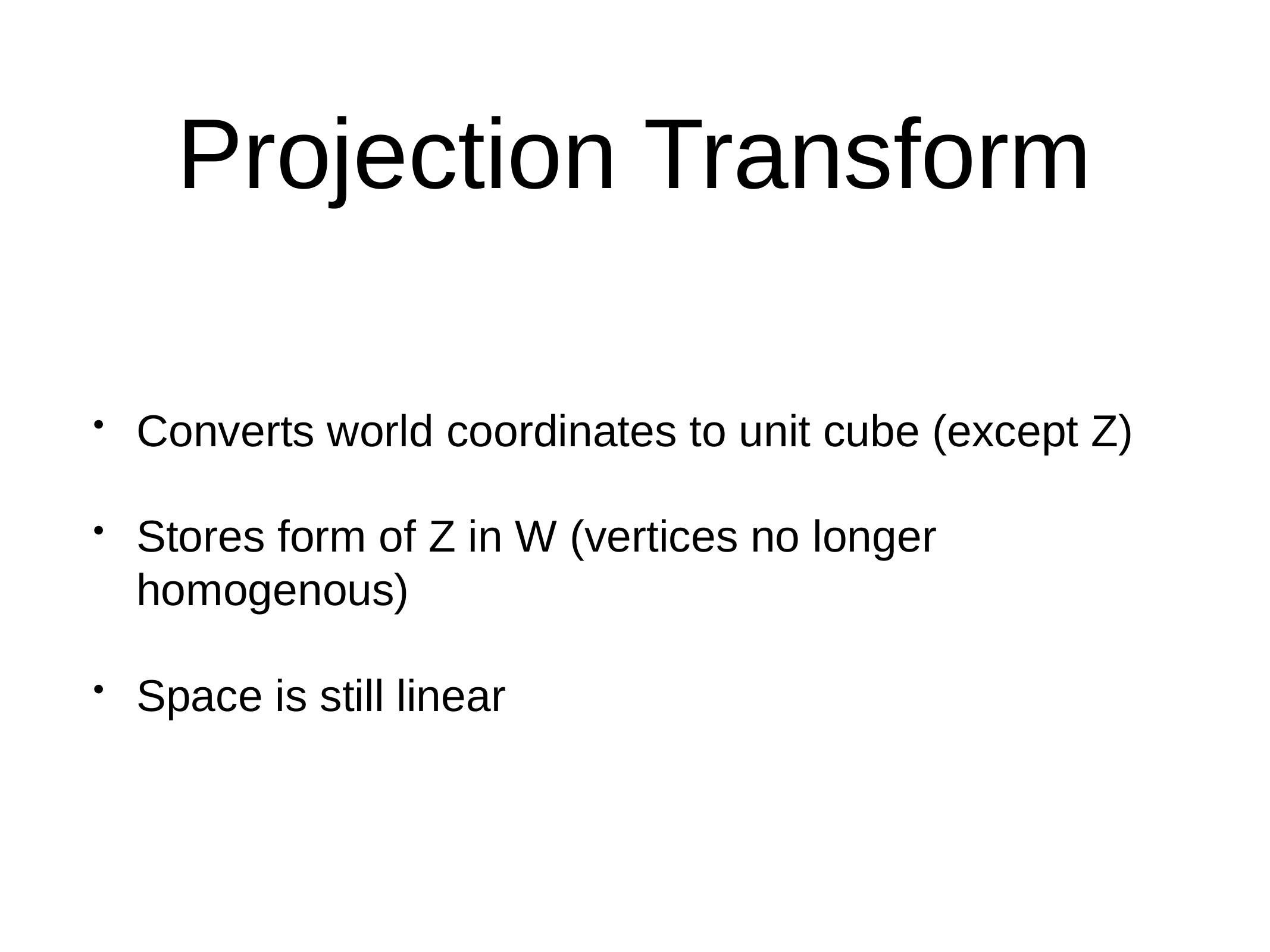

# Projection Transform
Converts world coordinates to unit cube (except Z)
Stores form of Z in W (vertices no longer homogenous)
Space is still linear